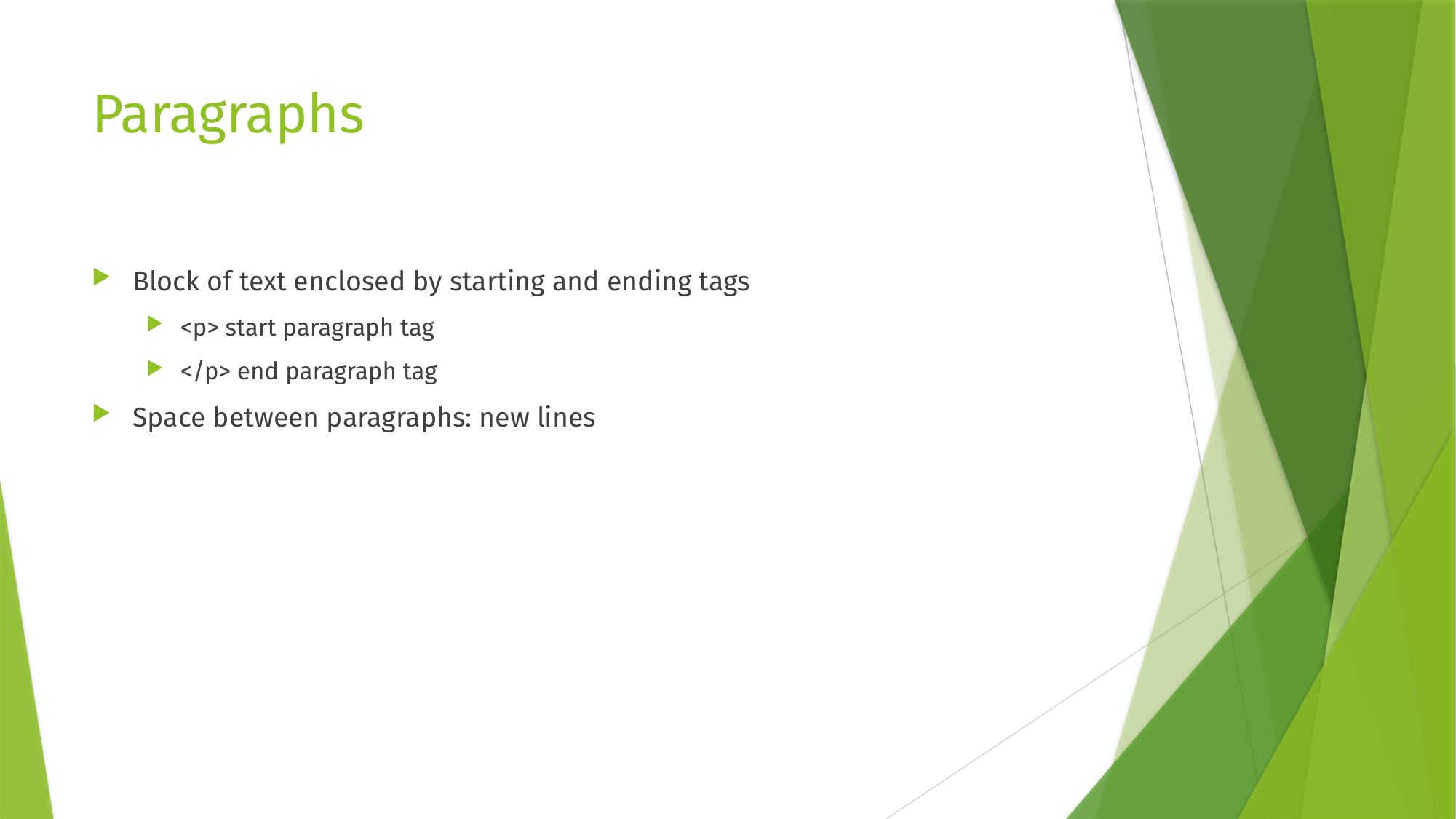

# Paragraphs
Block of text enclosed by starting and ending tags
<p> start paragraph tag
</p> end paragraph tag
Space between paragraphs: new lines